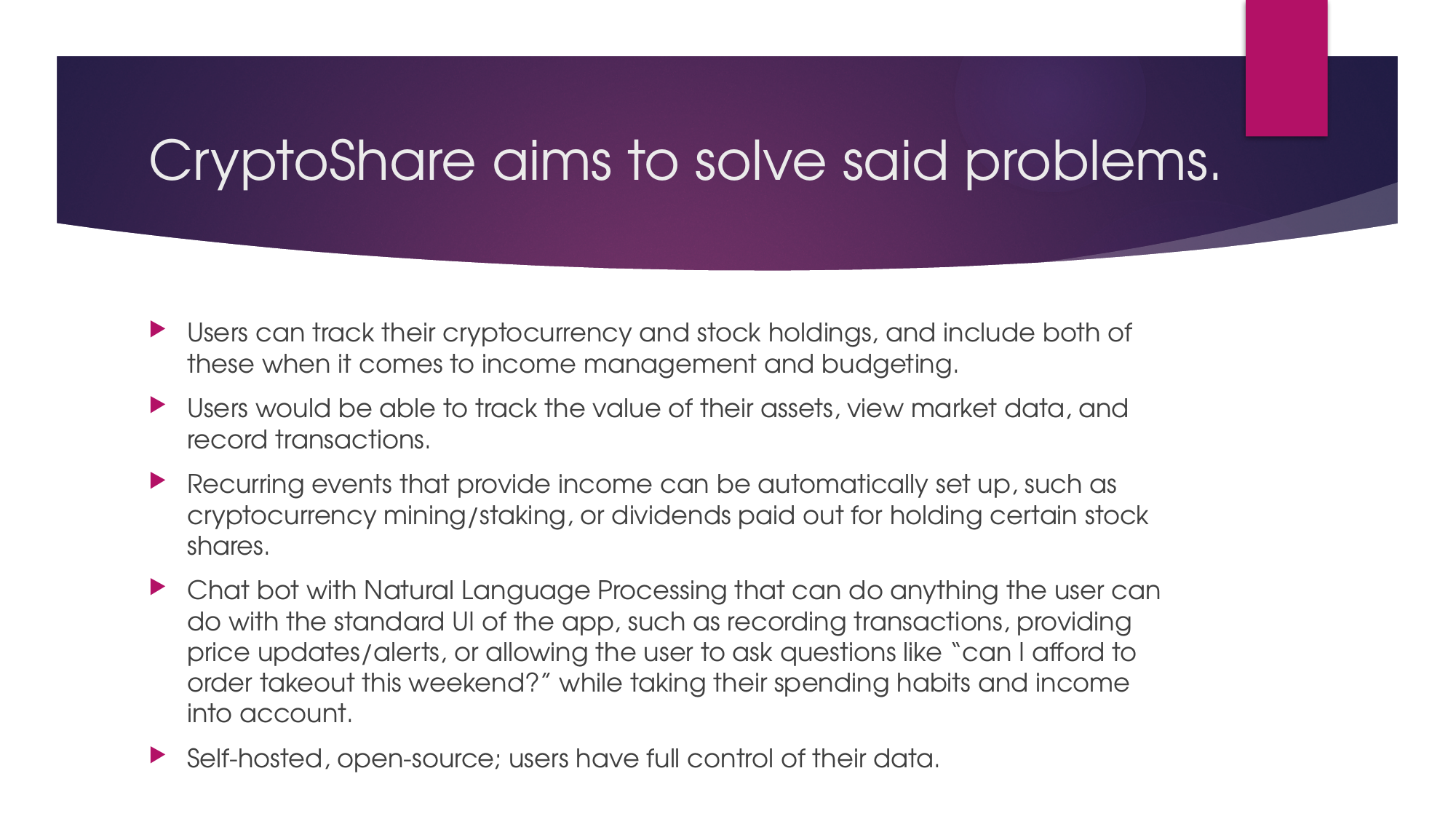

# CryptoShare aims to solve said problems.
Users can track their cryptocurrency and stock holdings, and include both of these when it comes to income management and budgeting.
Users would be able to track the value of their assets, view market data, and record transactions.
Recurring events that provide income can be automatically set up, such as cryptocurrency mining/staking, or dividends paid out for holding certain stock shares.
Chat bot with Natural Language Processing that can do anything the user can do with the standard UI of the app, such as recording transactions, providing price updates/alerts, or allowing the user to ask questions like “can I afford to order takeout this weekend?” while taking their spending habits and income into account.
Self-hosted, open-source; users have full control of their data.